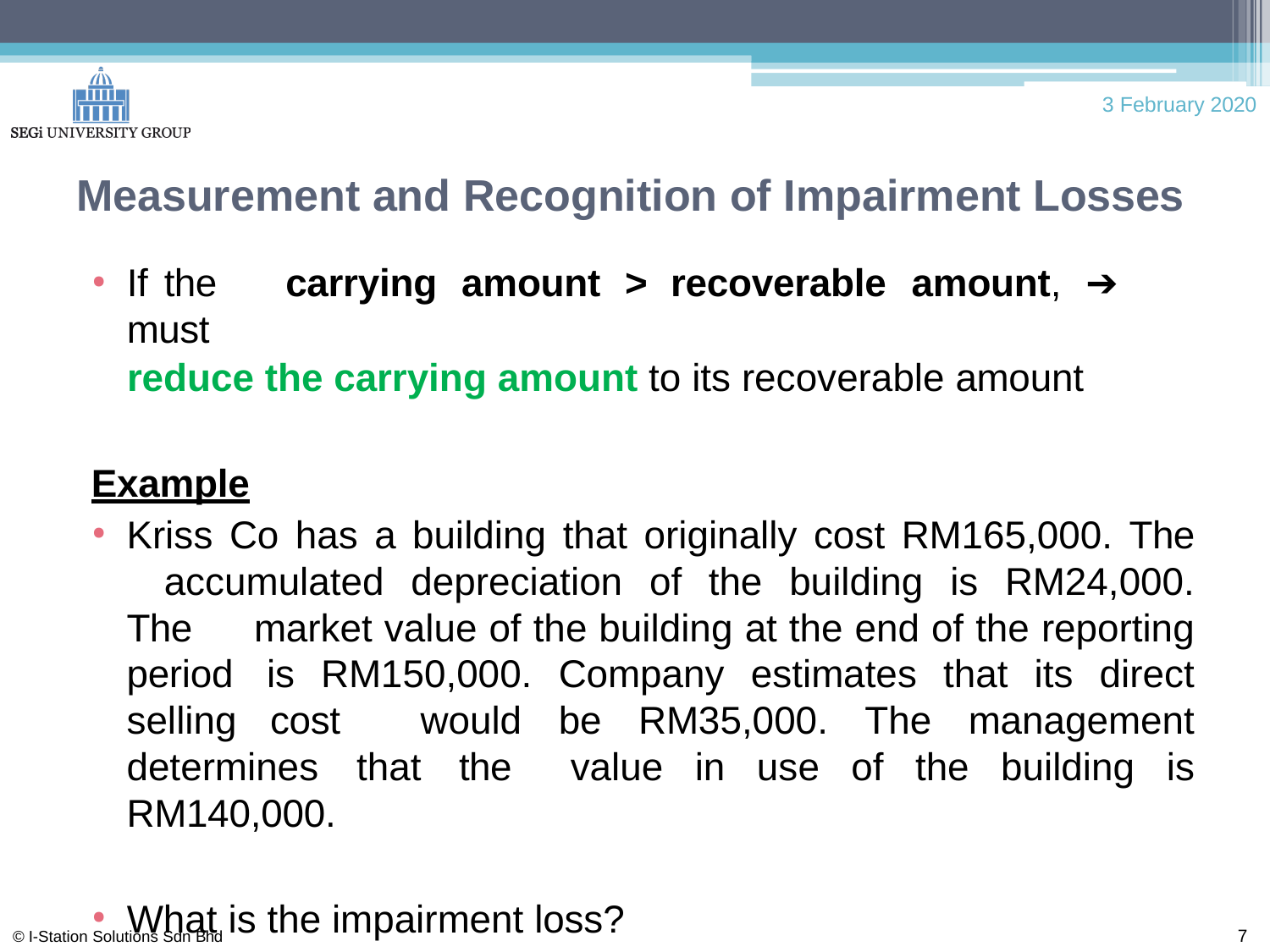

3 February 2020
# Measurement and Recognition of Impairment Losses
If	the	carrying	amount	>	recoverable	amount,	➔	must
reduce the carrying amount to its recoverable amount

Example
Kriss Co has a building that originally cost RM165,000. The 	accumulated depreciation of the building is RM24,000. The 	market value of the building at the end of the reporting period 	is RM150,000. Company estimates that its direct selling cost 	would be RM35,000. The management determines that the 	value in use of the building is RM140,000.

What is the impairment loss?
7
© I-Station Solutions Sdn Bhd